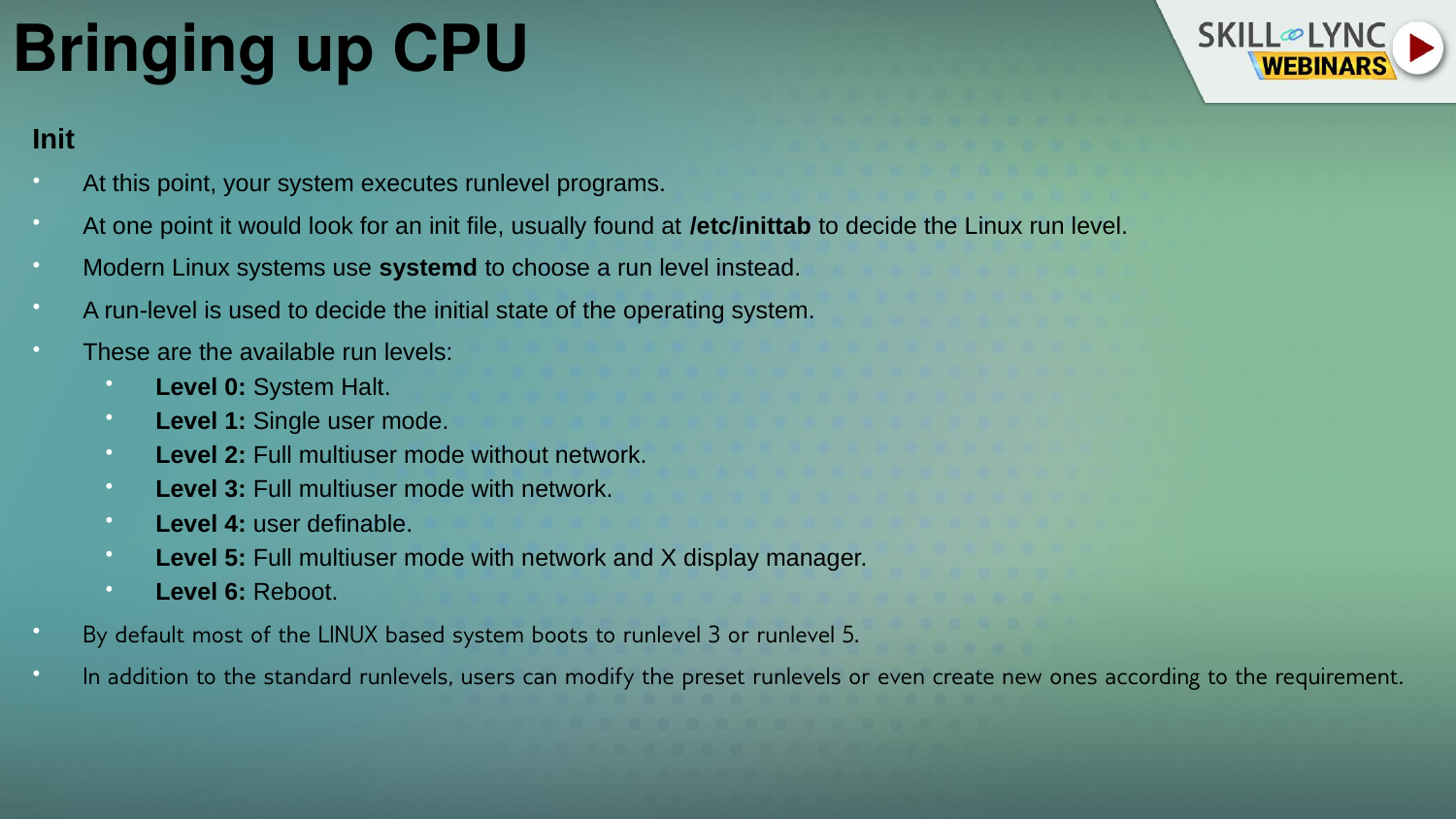

# Bringing up CPU
Init
At this point, your system executes runlevel programs.
At one point it would look for an init file, usually found at /etc/inittab to decide the Linux run level.
Modern Linux systems use systemd to choose a run level instead.
A run-level is used to decide the initial state of the operating system.
These are the available run levels:
Level 0: System Halt.
Level 1: Single user mode.
Level 2: Full multiuser mode without network.
Level 3: Full multiuser mode with network.
Level 4: user definable.
Level 5: Full multiuser mode with network and X display manager.
Level 6: Reboot.
By default most of the LINUX based system boots to runlevel 3 or runlevel 5.
In addition to the standard runlevels, users can modify the preset runlevels or even create new ones according to the requirement.